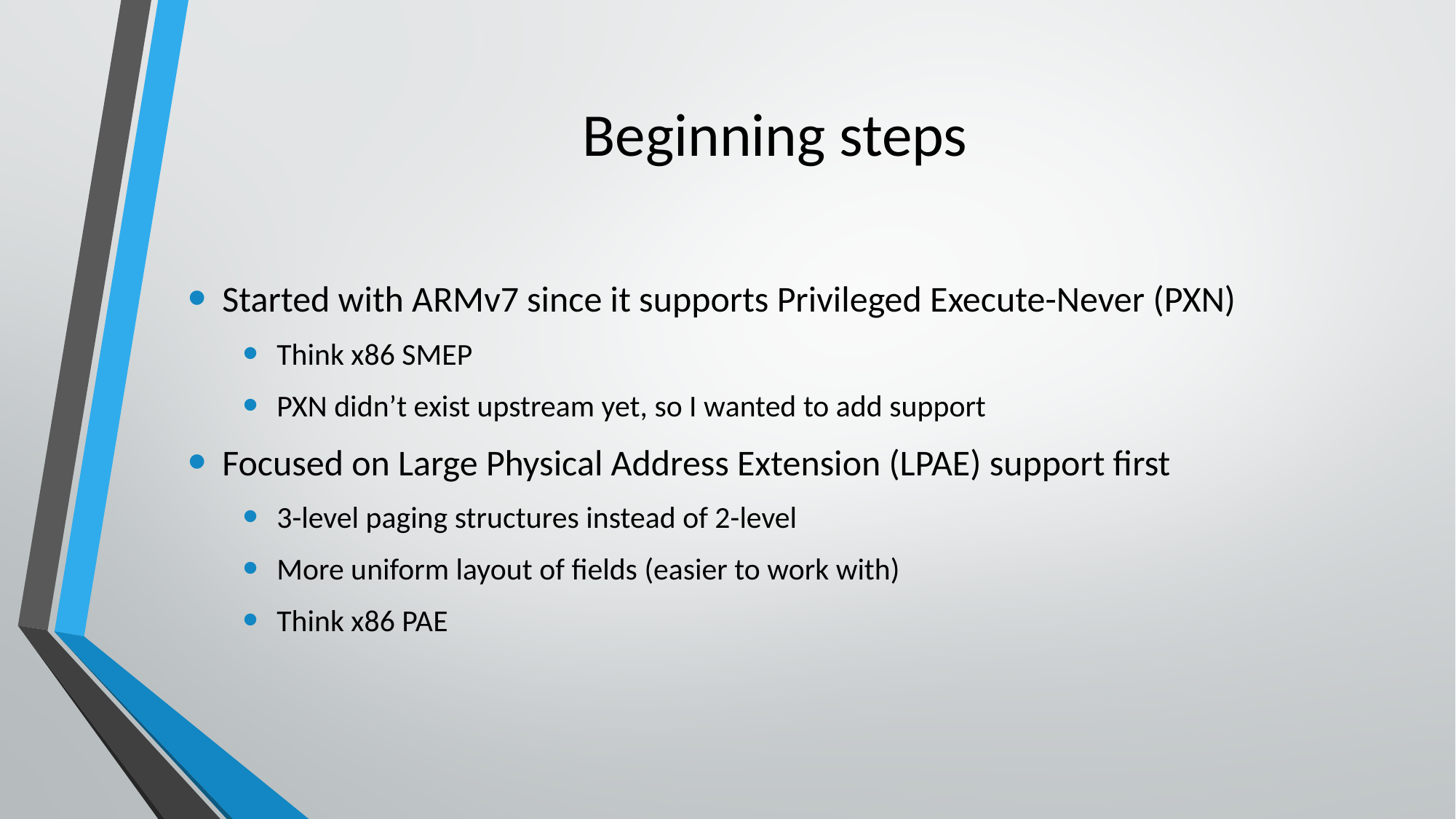

# Beginning steps
Started with ARMv7 since it supports Privileged Execute-Never (PXN)
Think x86 SMEP
PXN didn’t exist upstream yet, so I wanted to add support
Focused on Large Physical Address Extension (LPAE) support first
3-level paging structures instead of 2-level
More uniform layout of fields (easier to work with)
Think x86 PAE